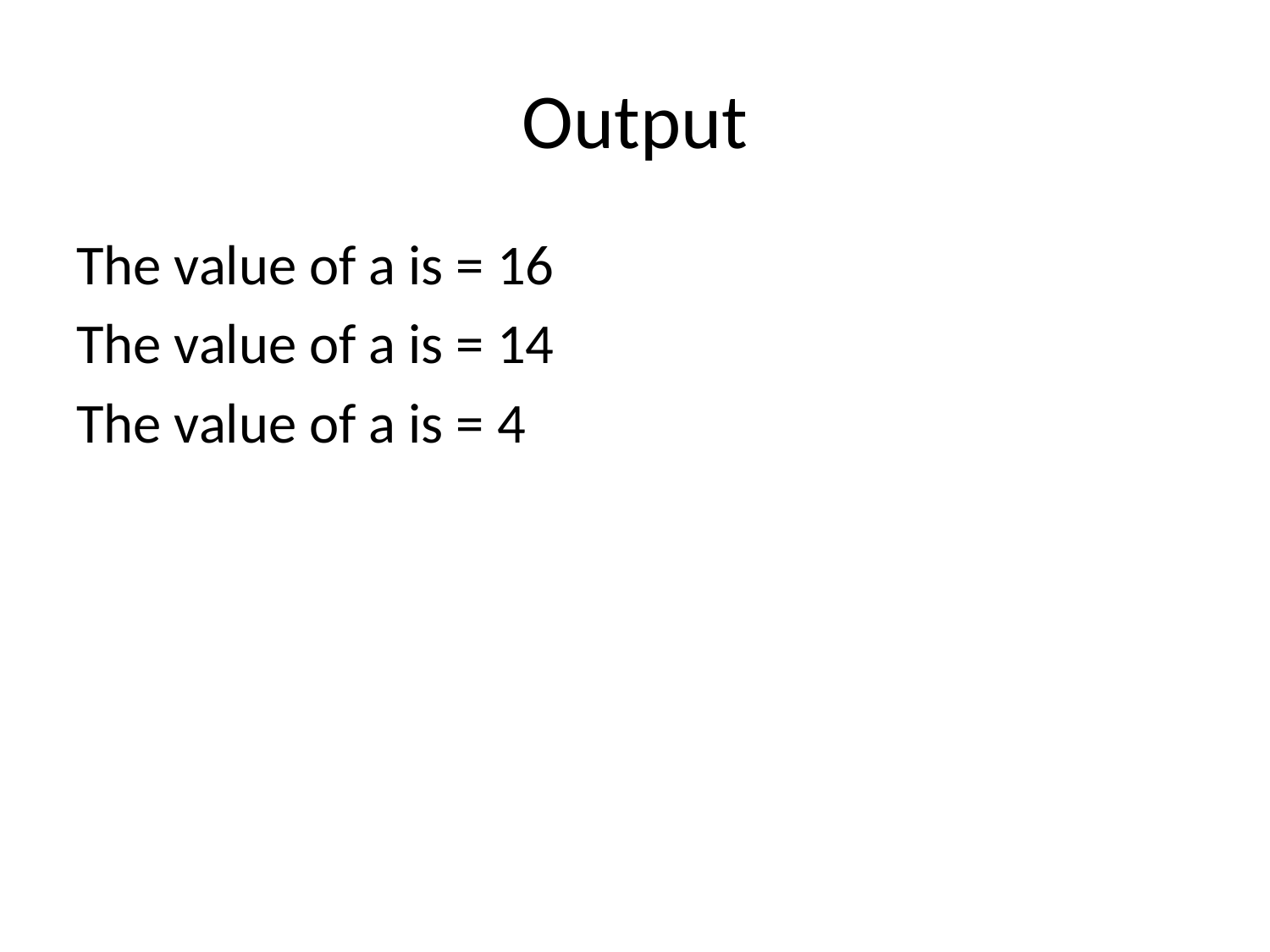

# Output
The value of a is = 16
The value of a is = 14
The value of a is = 4